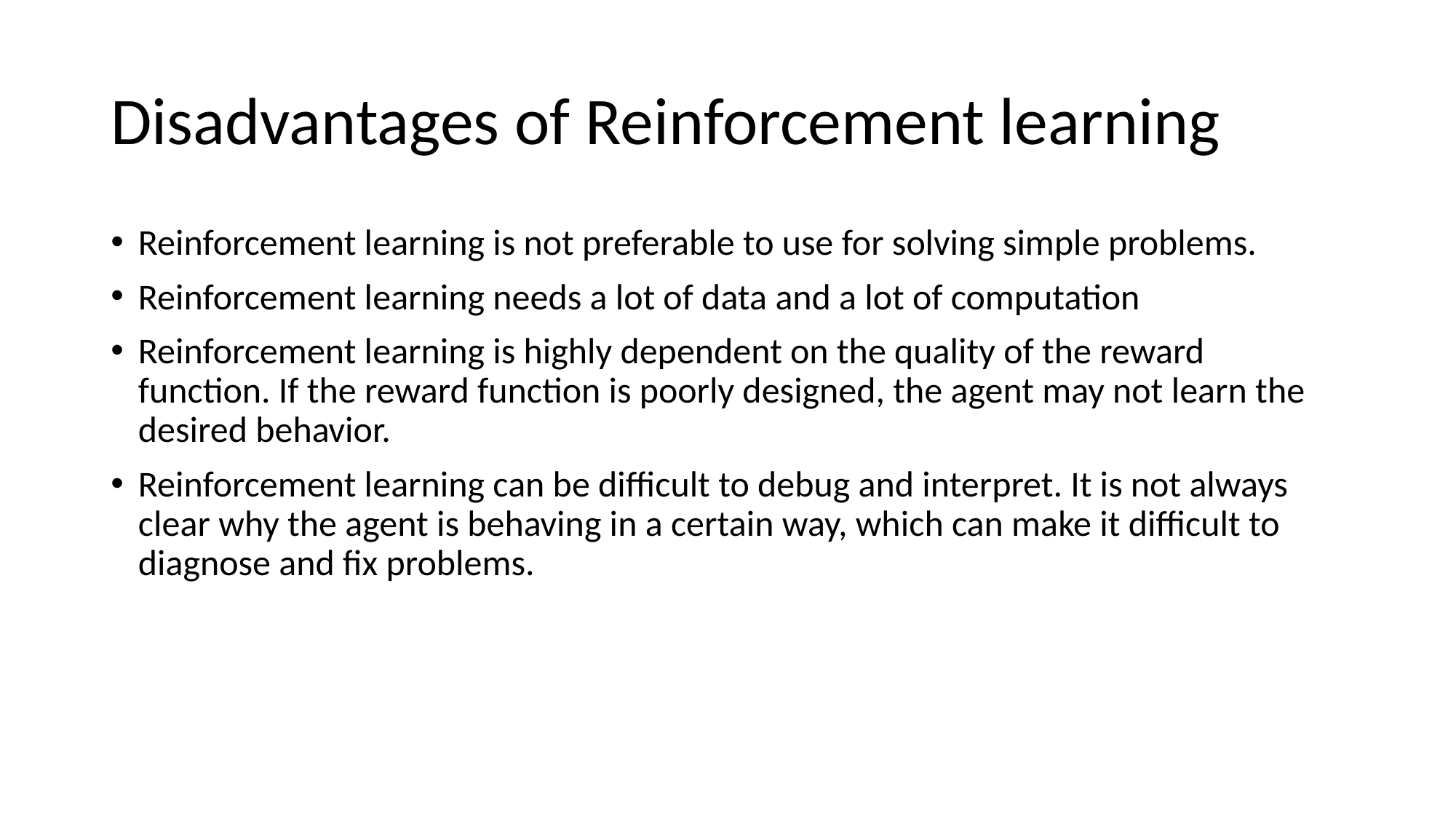

# Disadvantages of Reinforcement learning
Reinforcement learning is not preferable to use for solving simple problems.
Reinforcement learning needs a lot of data and a lot of computation
Reinforcement learning is highly dependent on the quality of the reward function. If the reward function is poorly designed, the agent may not learn the desired behavior.
Reinforcement learning can be difficult to debug and interpret. It is not always clear why the agent is behaving in a certain way, which can make it difficult to diagnose and fix problems.